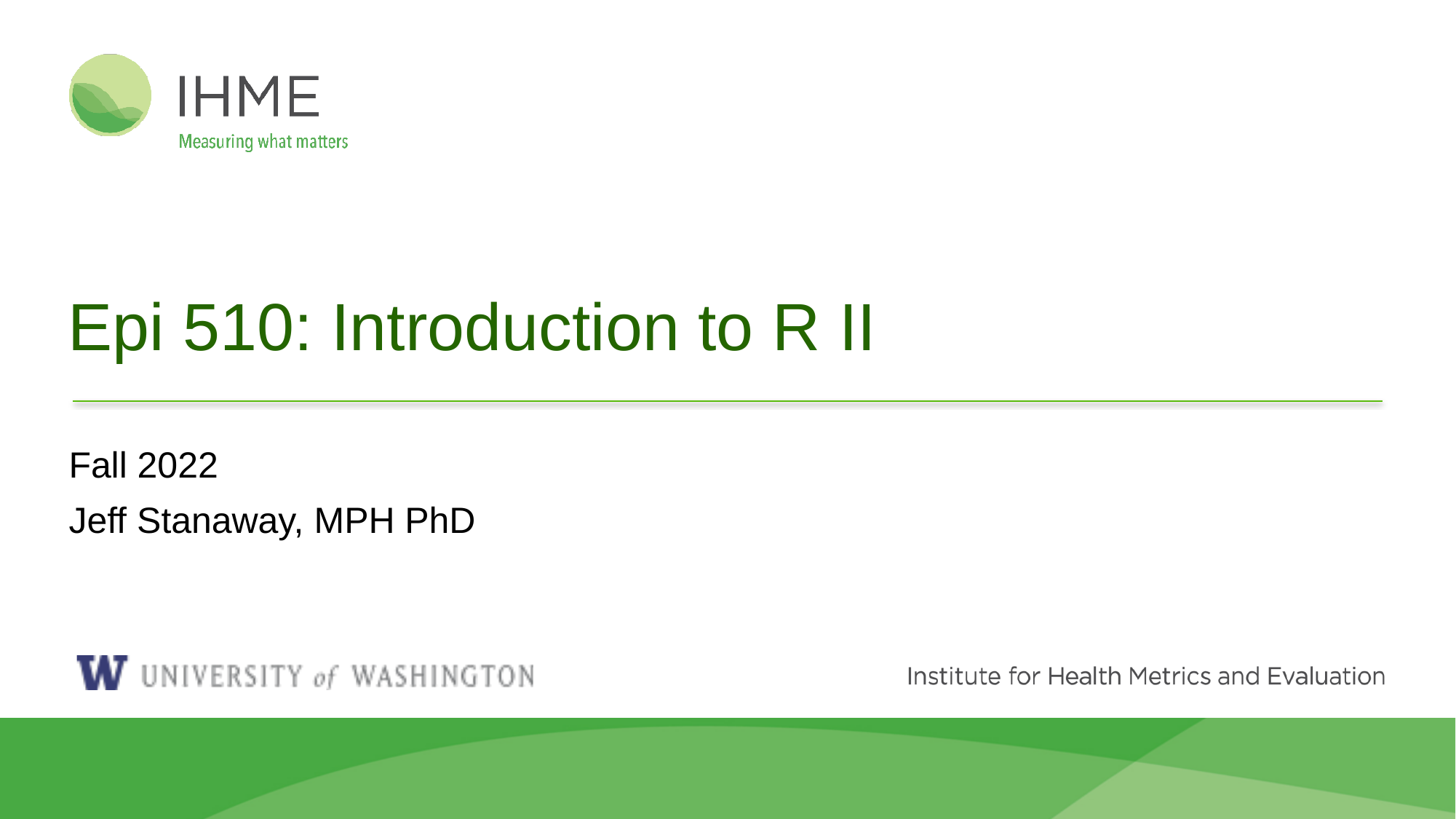

# Epi 510: Introduction to R II
Fall 2022
Jeff Stanaway, MPH PhD